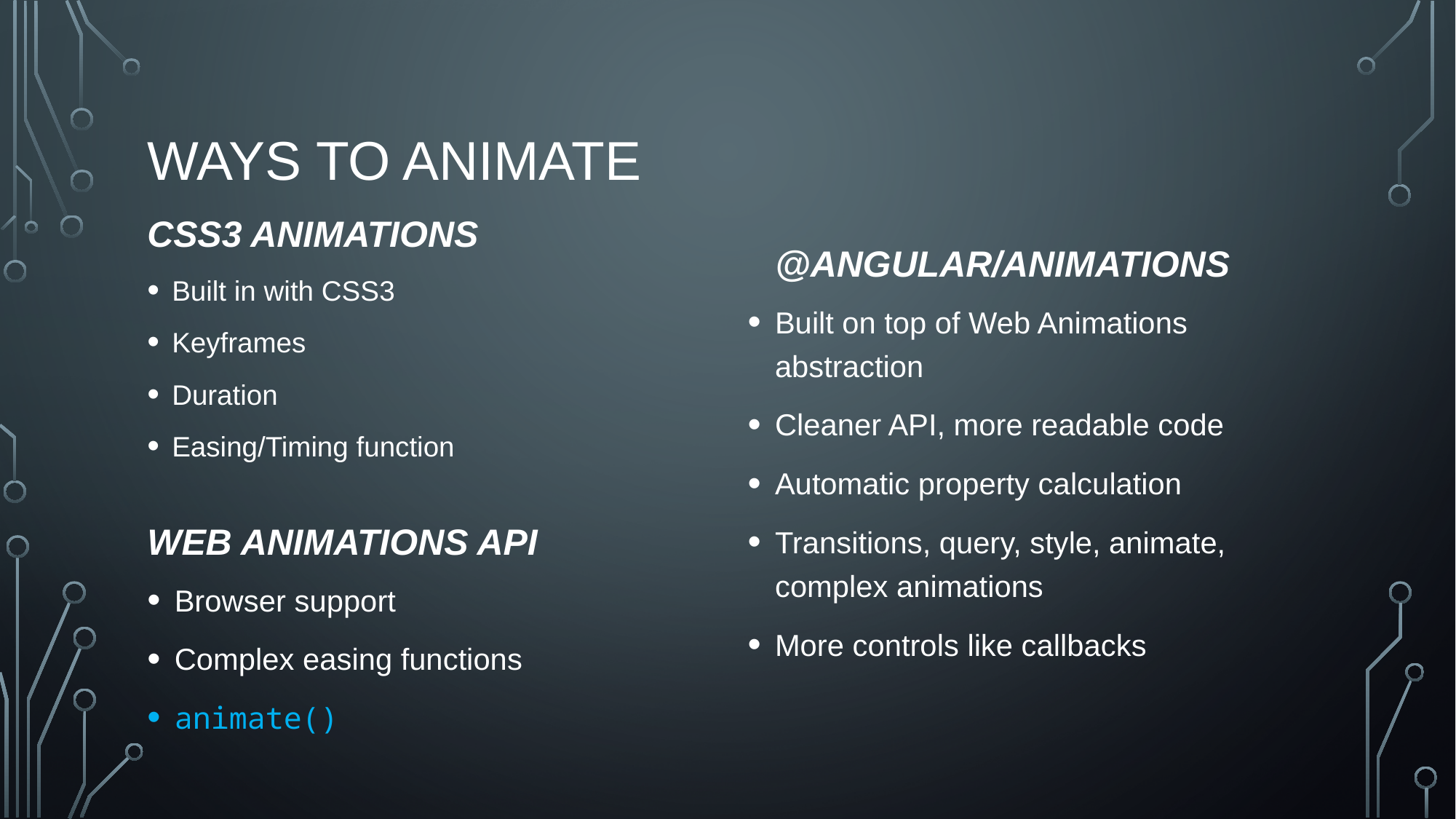

# Ways to animate
@angular/animations
CSS3 Animations
Built in with CSS3
Keyframes
Duration
Easing/Timing function
Built on top of Web Animations abstraction
Cleaner API, more readable code
Automatic property calculation
Transitions, query, style, animate, complex animations
More controls like callbacks
Web Animations API
Browser support
Complex easing functions
animate()